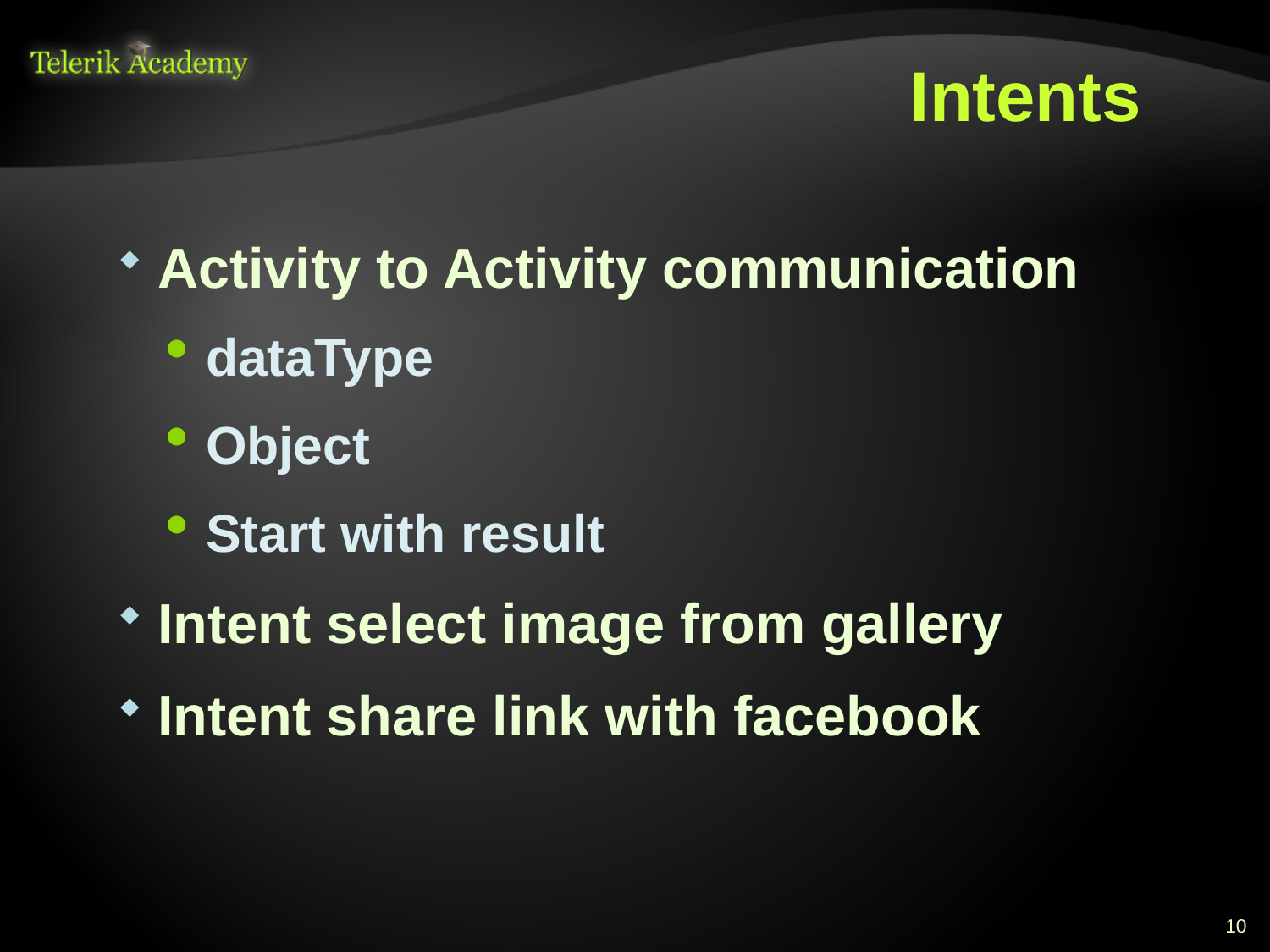

# Intents
Activity to Activity communication
dataType
Object
Start with result
Intent select image from gallery
Intent share link with facebook
10